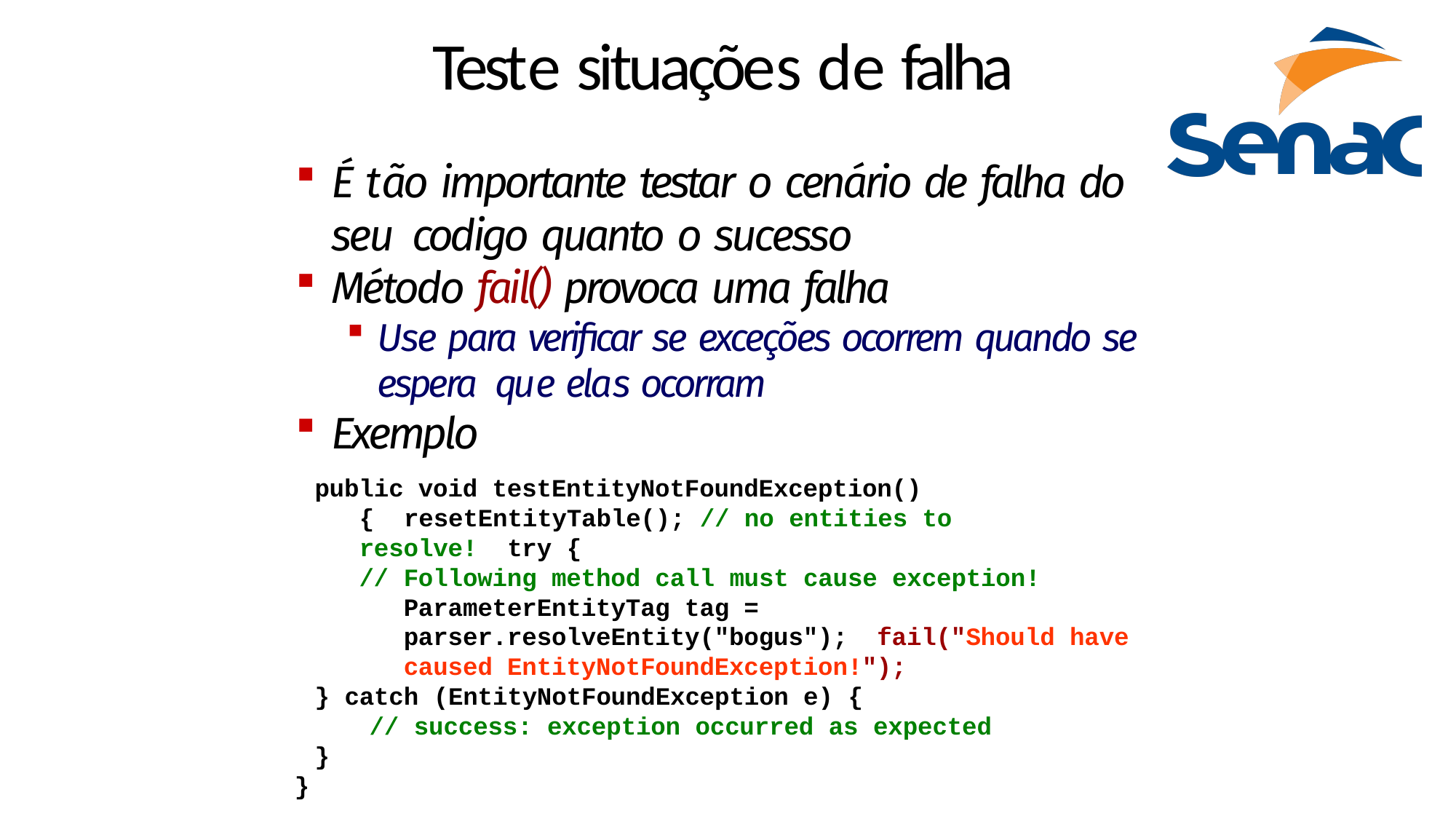

# Teste situações de falha
É tão importante testar o cenário de falha do seu  codigo quanto o sucesso
Método fail() provoca uma falha
Use para verificar se exceções ocorrem quando se espera  que elas ocorram
Exemplo
public void testEntityNotFoundException() {  resetEntityTable(); // no entities to resolve!  try {
// Following method call must cause exception!  ParameterEntityTag tag =	parser.resolveEntity("bogus");  fail("Should have caused EntityNotFoundException!");
} catch (EntityNotFoundException e) {
// success: exception occurred as expected
}
}
19